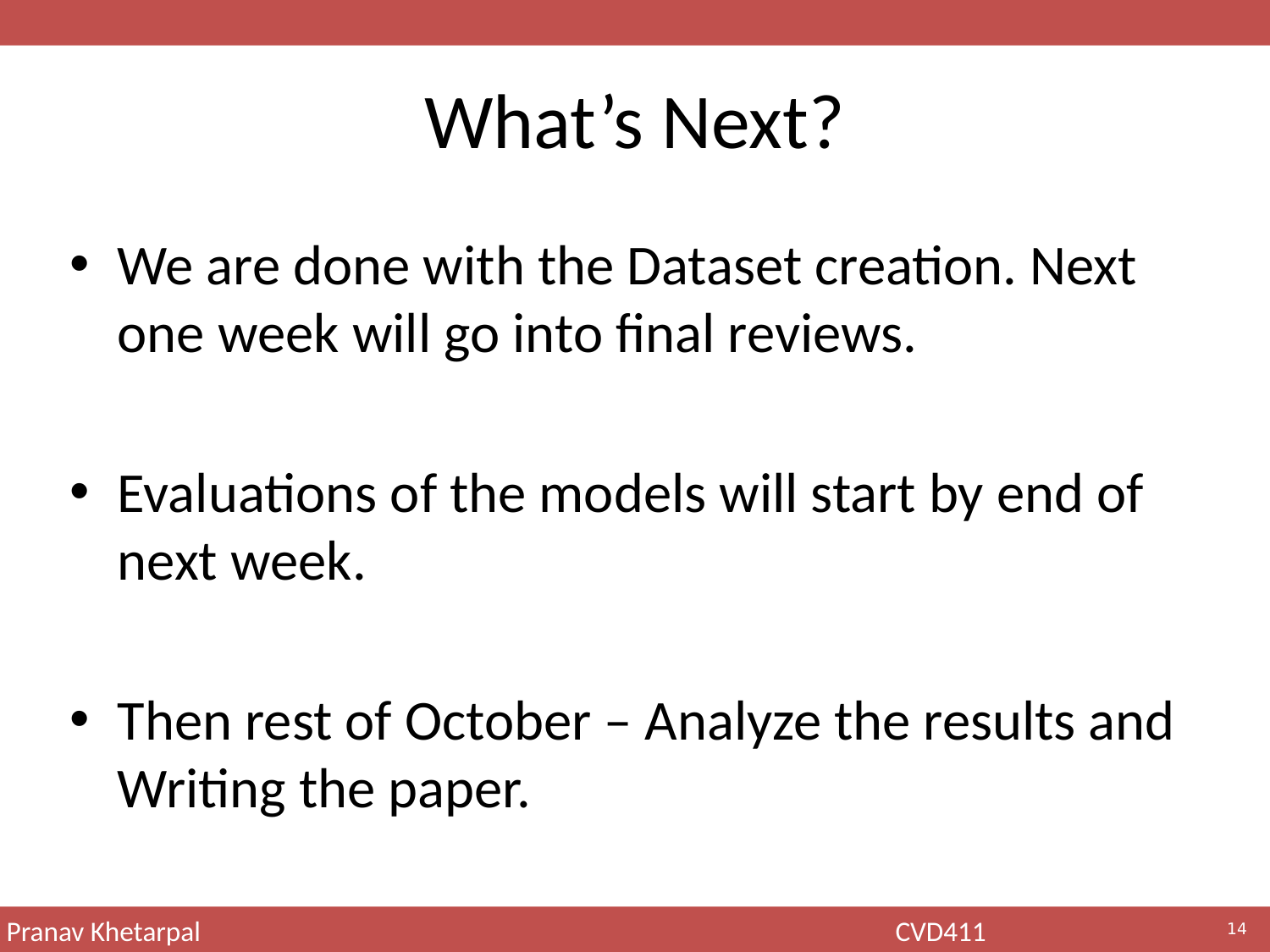

# What’s Next?
We are done with the Dataset creation. Next one week will go into final reviews.

Evaluations of the models will start by end of next week.

Then rest of October – Analyze the results and Writing the paper.
14